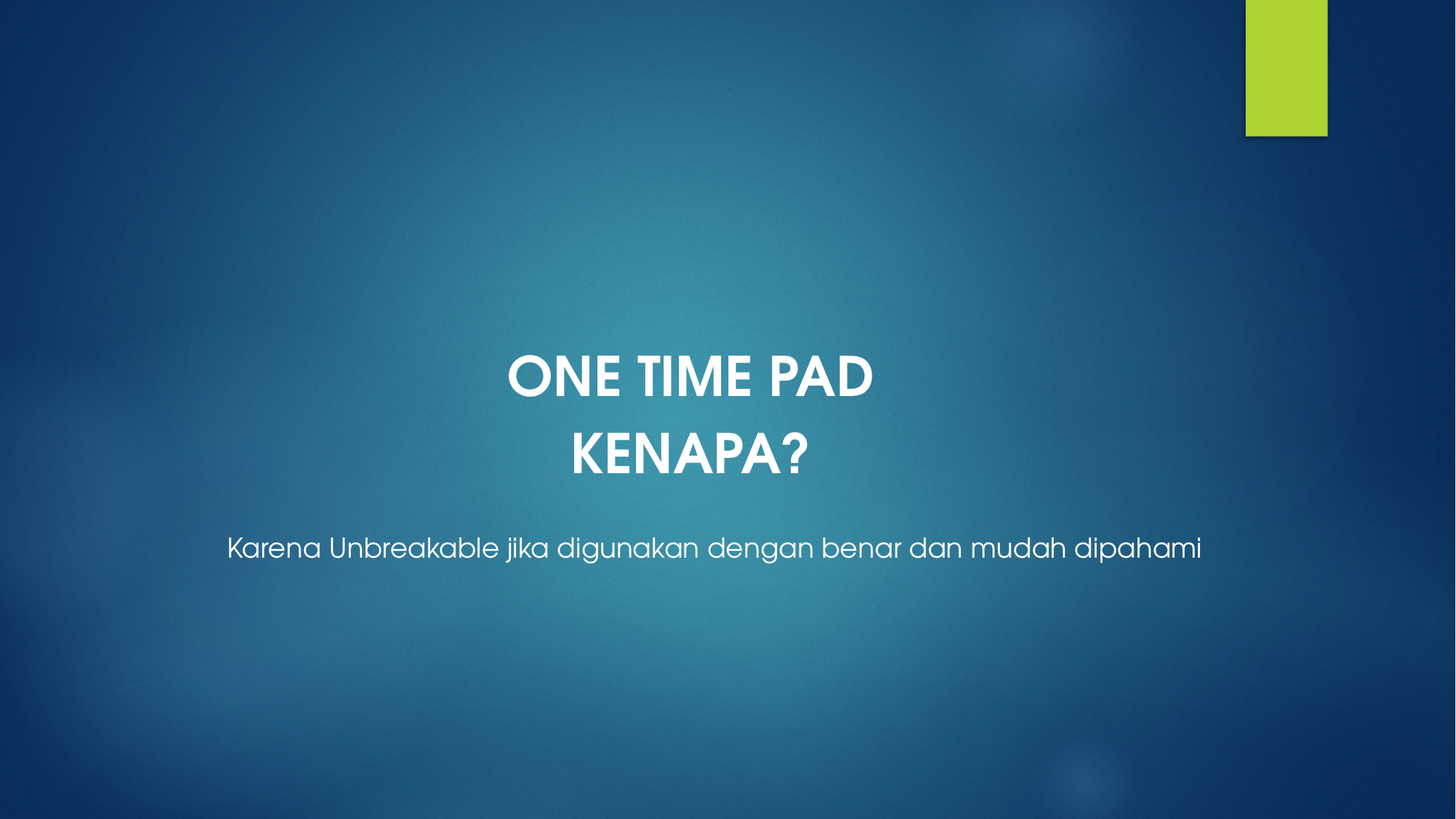

ONE TIME PAD
KENAPA?
Karena Unbreakable jika digunakan dengan benar dan mudah dipahami